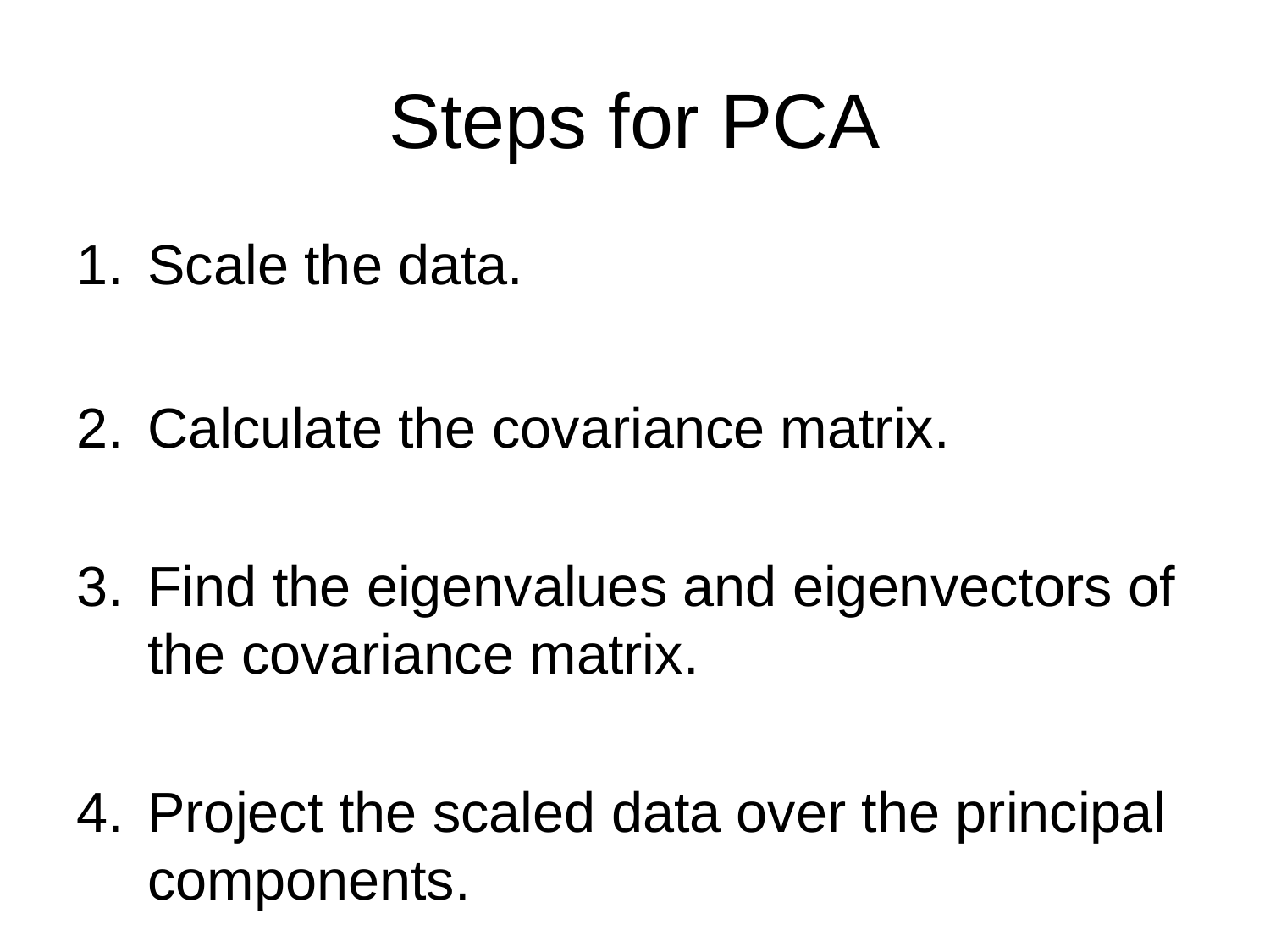

# Steps for PCA
Scale the data.

Calculate the covariance matrix.

Find the eigenvalues and eigenvectors of the covariance matrix.

Project the scaled data over the principal components.